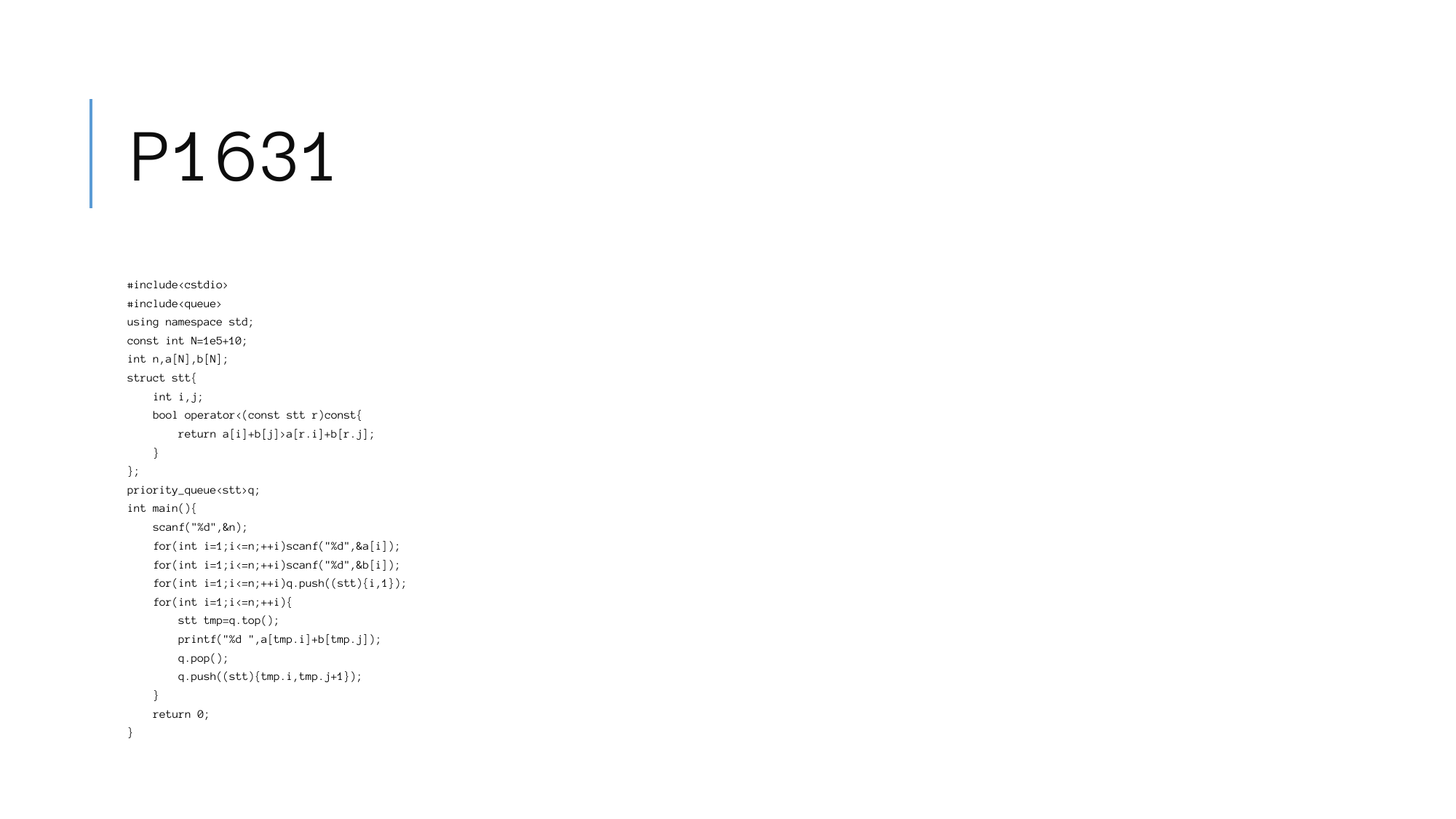

# P1631
#include<cstdio>
#include<queue>
using namespace std;
const int N=1e5+10;
int n,a[N],b[N];
struct stt{
    int i,j;
    bool operator<(const stt r)const{
        return a[i]+b[j]>a[r.i]+b[r.j];
    }
};
priority_queue<stt>q;
int main(){
    scanf("%d",&n);
    for(int i=1;i<=n;++i)scanf("%d",&a[i]);
    for(int i=1;i<=n;++i)scanf("%d",&b[i]);
    for(int i=1;i<=n;++i)q.push((stt){i,1});
    for(int i=1;i<=n;++i){
        stt tmp=q.top();
        printf("%d ",a[tmp.i]+b[tmp.j]);
        q.pop();
        q.push((stt){tmp.i,tmp.j+1});
    }
    return 0;
}